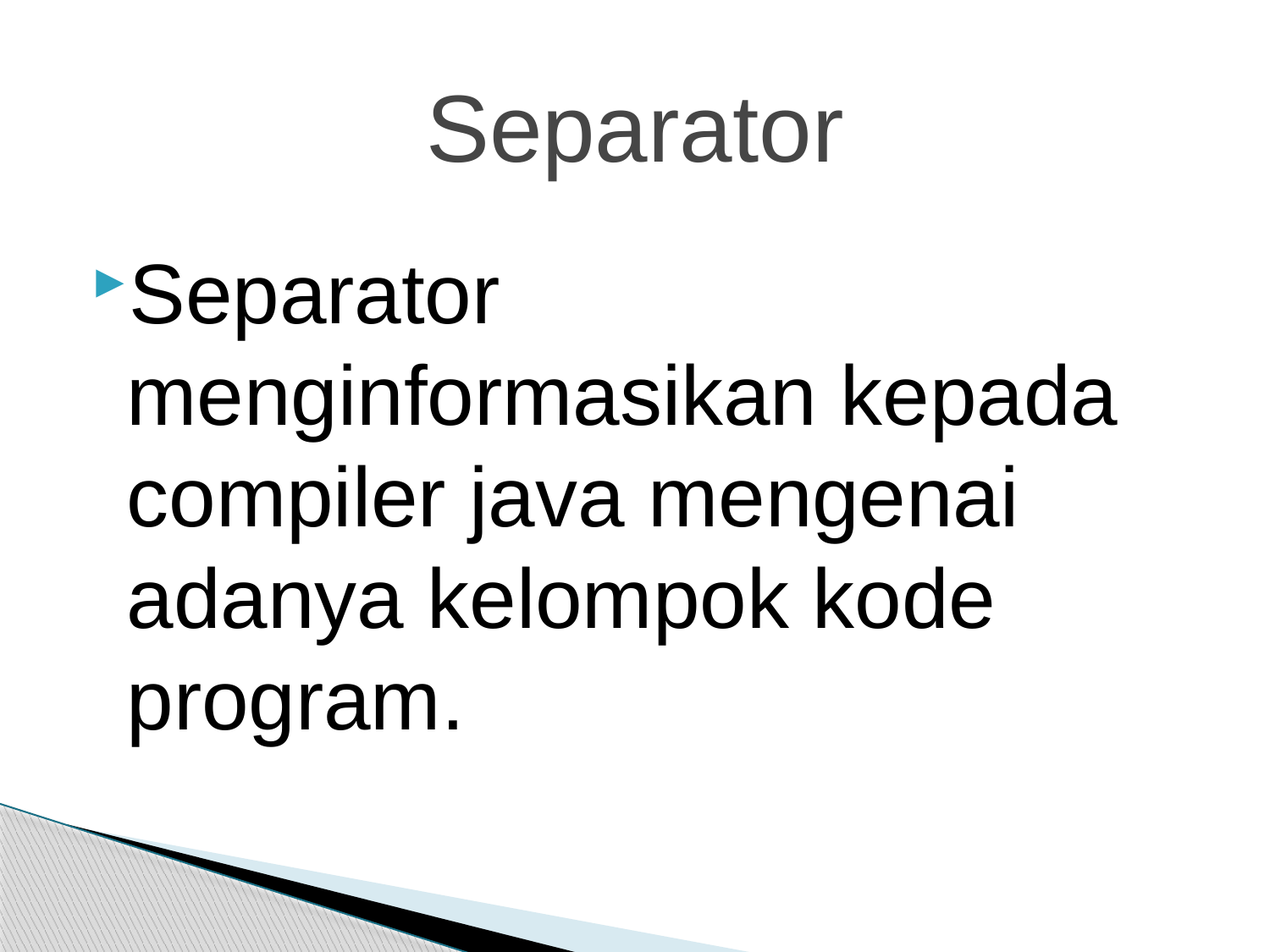

# Separator
Separator menginformasikan kepada compiler java mengenai adanya kelompok kode program.